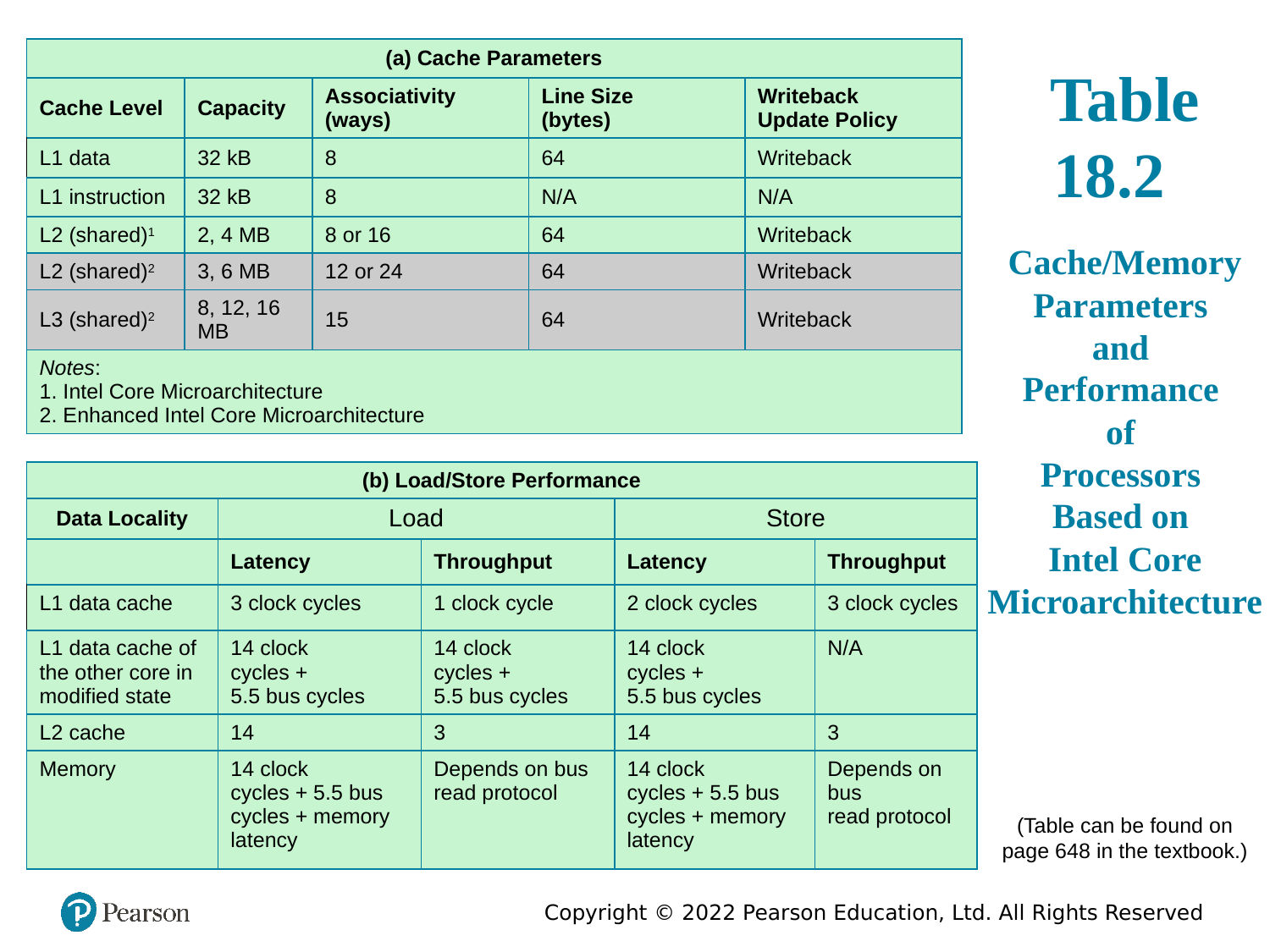

| (a) Cache Parameters |  |  |  |  |
| --- | --- | --- | --- | --- |
| Cache Level | Capacity | Associativity (ways) | Line Size (bytes) | Writeback Update Policy |
| L1 data | 32 kB | 8 | 64 | Writeback |
| L1 instruction | 32 kB | 8 | N/A | N/A |
| L2 (shared)1 | 2, 4 MB | 8 or 16 | 64 | Writeback |
| L2 (shared)2 | 3, 6 MB | 12 or 24 | 64 | Writeback |
| L3 (shared)2 | 8, 12, 16 MB | 15 | 64 | Writeback |
| Notes: 1. Intel Core Microarchitecture 2. Enhanced Intel Core Microarchitecture |  |  |  |  |
# Table 18.2   Cache/Memory Parameters and Performance of Processors Based on Intel Core Microarchitecture
| (b) Load/Store Performance |  |  |  |  |
| --- | --- | --- | --- | --- |
| Data Locality | Load |  | Store |  |
|  | Latency | Throughput | Latency | Throughput |
| L1 data cache | 3 clock cycles | 1 clock cycle | 2 clock cycles | 3 clock cycles |
| L1 data cache of the other core in modified state | 14 clock cycles + 5.5 bus cycles | 14 clock cycles + 5.5 bus cycles | 14 clock cycles + 5.5 bus cycles | N/A |
| L2 cache | 14 | 3 | 14 | 3 |
| Memory | 14 clock cycles + 5.5 bus cycles + memory latency | Depends on bus read protocol | 14 clock cycles + 5.5 bus cycles + memory latency | Depends on bus read protocol |
(Table can be found on
page 648 in the textbook.)